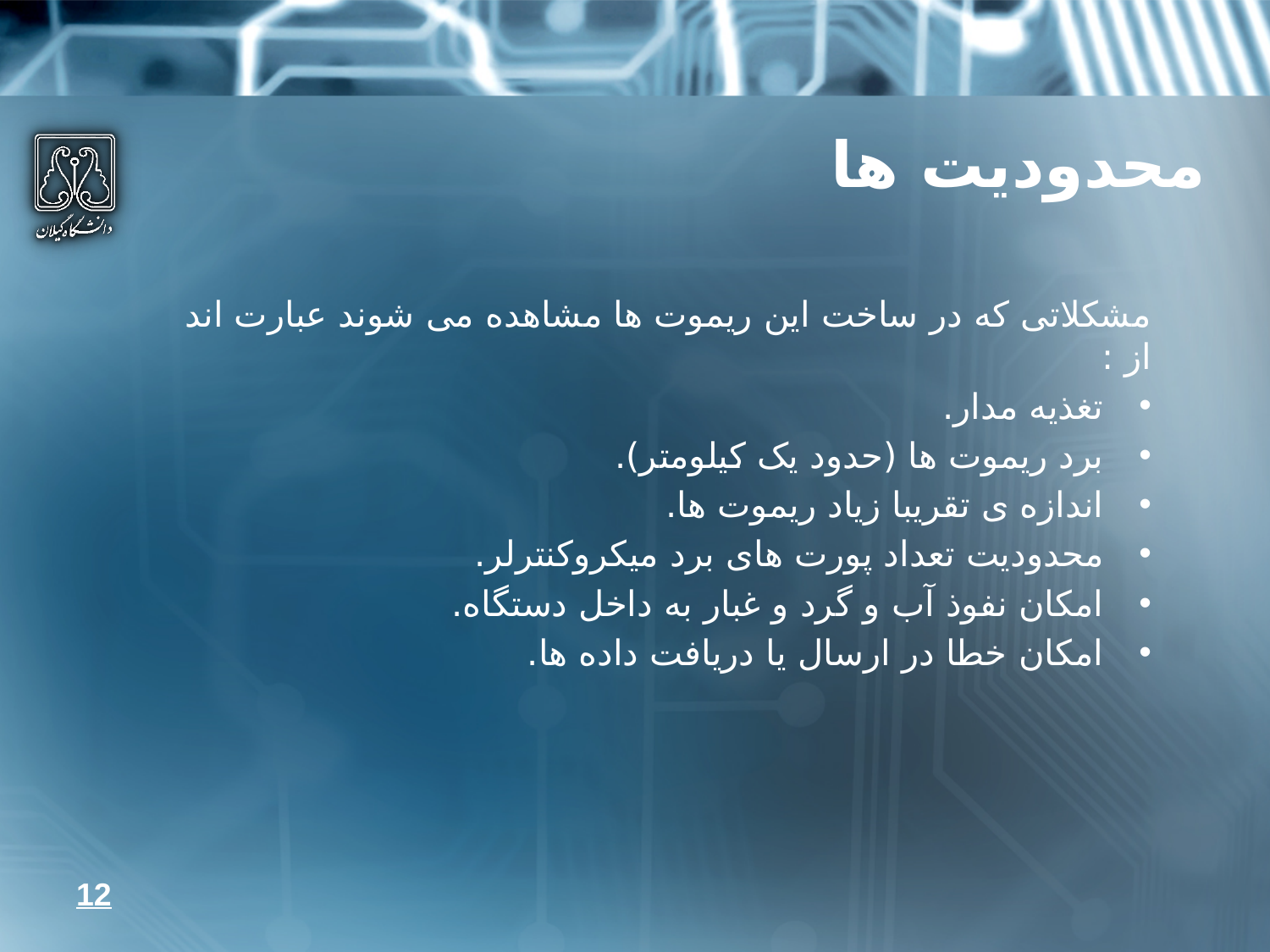

# محدودیت ها
مشکلاتی که در ساخت این ریموت ها مشاهده می شوند عبارت اند از :
تغذیه مدار.
برد ریموت ها (حدود یک کیلومتر).
اندازه ی تقریبا زیاد ریموت ها.
محدودیت تعداد پورت های برد میکروکنترلر.
امکان نفوذ آب و گرد و غبار به داخل دستگاه.
امکان خطا در ارسال یا دریافت داده ها.
12